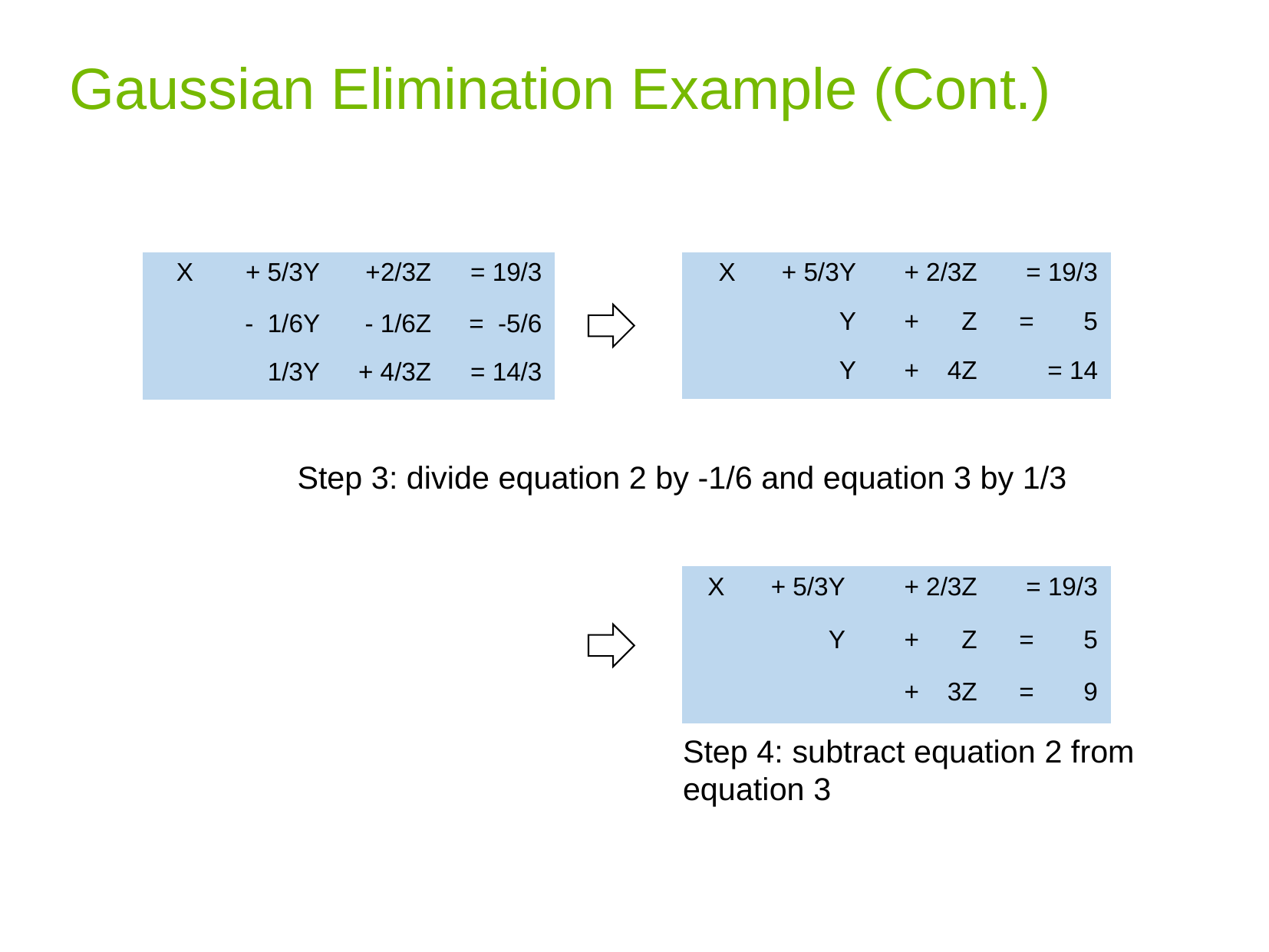

# Gaussian Elimination Example (Cont.)
| X | + 5/3Y | +2/3Z | = 19/3 |
| --- | --- | --- | --- |
|  | - 1/6Y | - 1/6Z | = -5/6 |
|  | 1/3Y | + 4/3Z | = 14/3 |
| X | + 5/3Y | + 2/3Z | = 19/3 |
| --- | --- | --- | --- |
|  | Y | + Z | = 5 |
|  | Y | + 4Z | = 14 |

Step 3: divide equation 2 by -1/6 and equation 3 by 1/3
| X | + 5/3Y | + 2/3Z | = 19/3 |
| --- | --- | --- | --- |
|  | Y | + Z | = 5 |
|  |  | + 3Z | = 9 |

Step 4: subtract equation 2 from equation 3